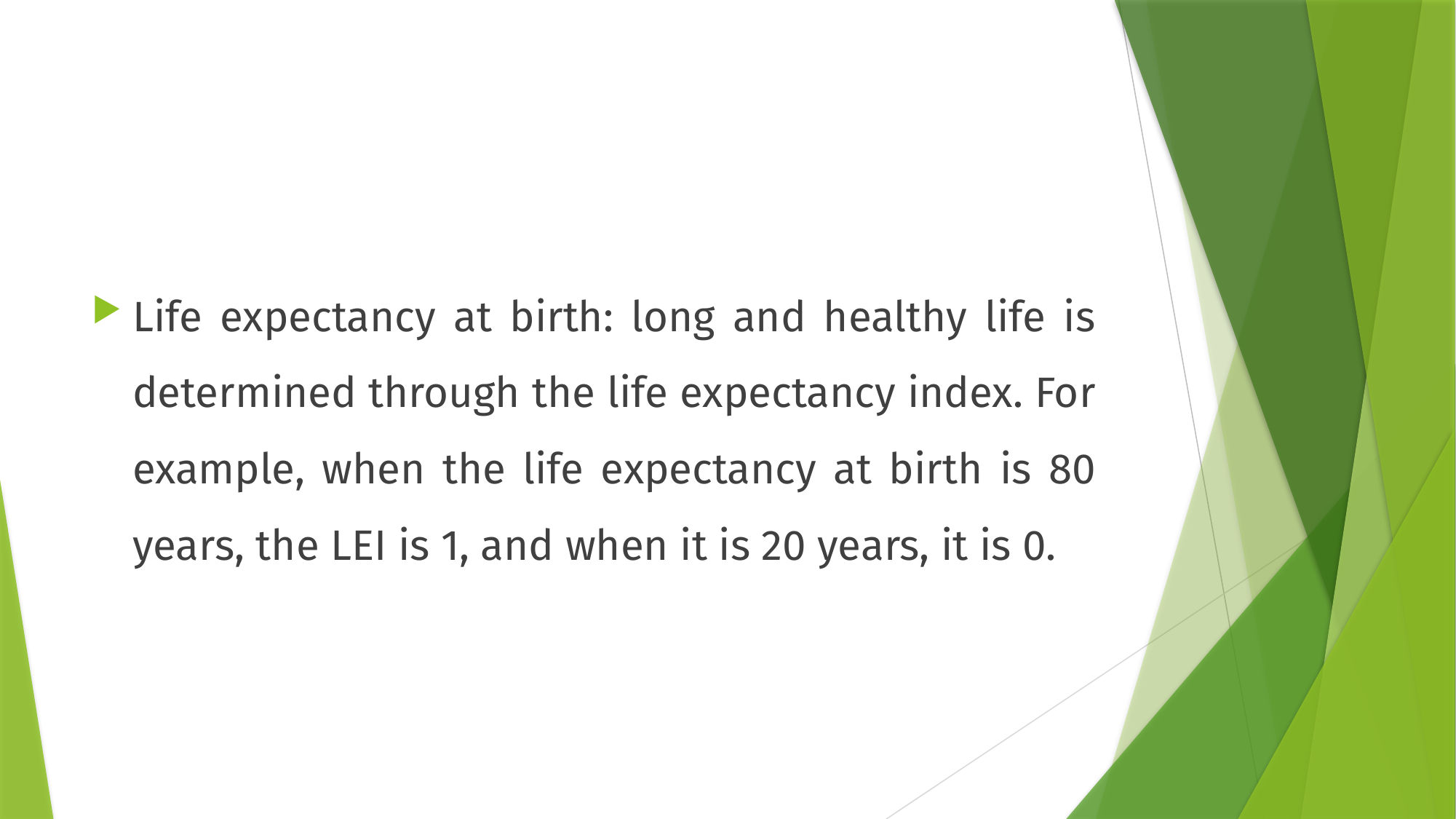

#
Life expectancy at birth: long and healthy life is determined through the life expectancy index. For example, when the life expectancy at birth is 80 years, the LEI is 1, and when it is 20 years, it is 0.